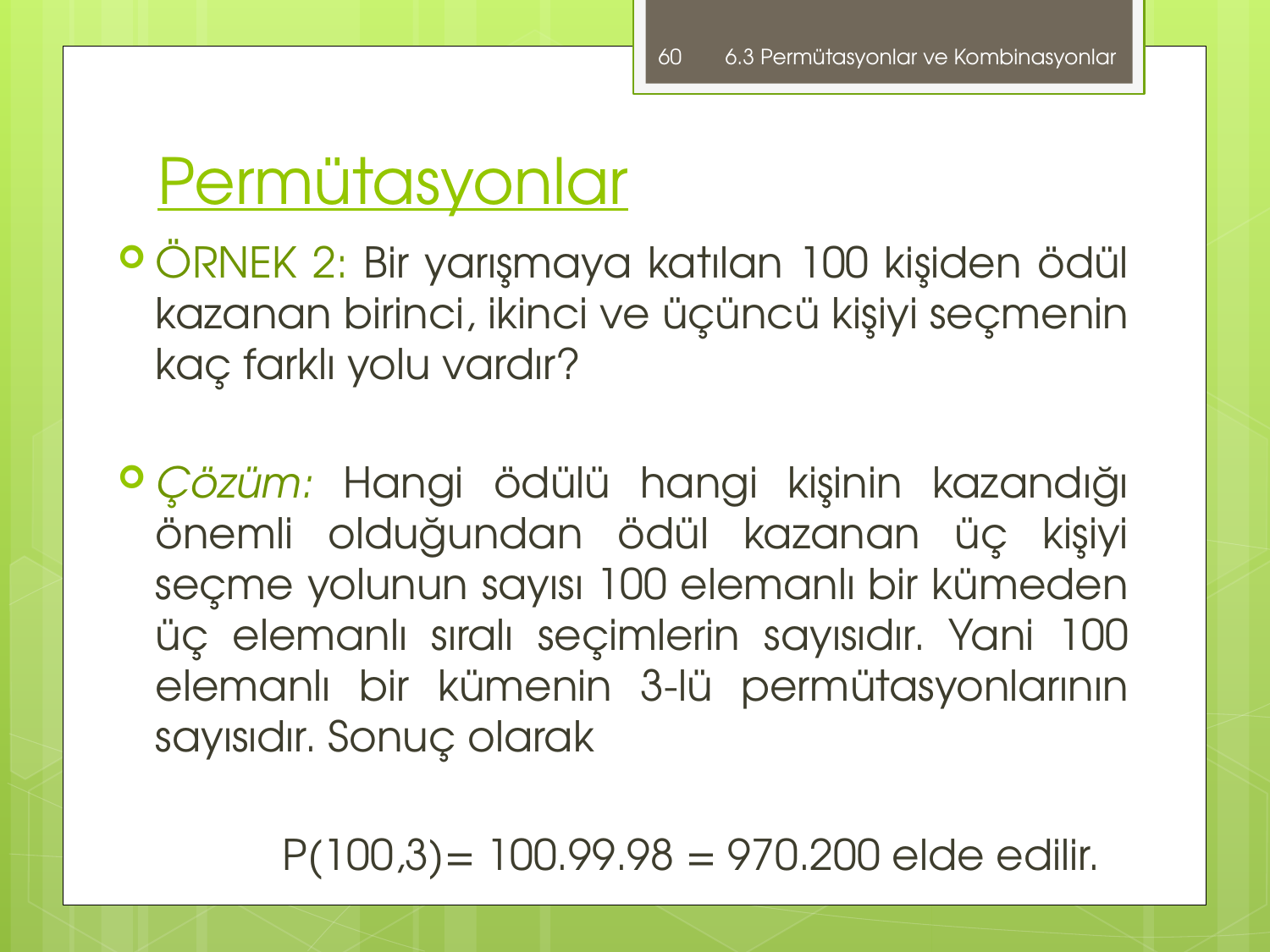

60
6.3 Permütasyonlar ve Kombinasyonlar
# Permütasyonlar
ÖRNEK 2: Bir yarışmaya katılan 100 kişiden ödül kazanan birinci, ikinci ve üçüncü kişiyi seçmenin kaç farklı yolu vardır?

Çözüm: Hangi ödülü hangi kişinin kazandığı önemli olduğundan ödül kazanan üç kişiyi seçme yolunun sayısı 100 elemanlı bir kümeden üç elemanlı sıralı seçimlerin sayısıdır. Yani 100 elemanlı bir kümenin 3-lü permütasyonlarının sayısıdır. Sonuç olarak

		P(100,3)= 100.99.98 = 970.200 elde edilir.